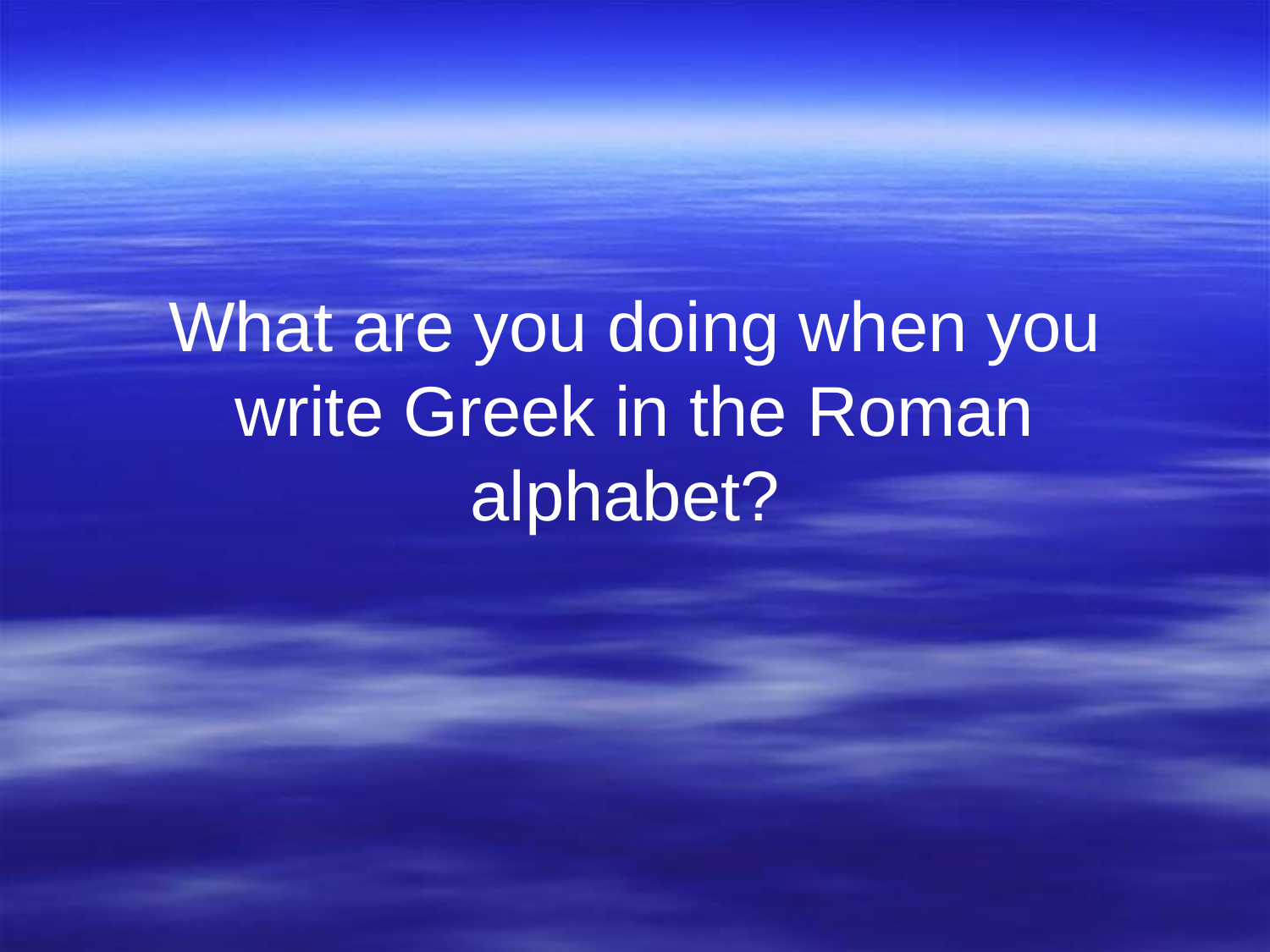

# What are you doing when you write Greek in the Roman alphabet?